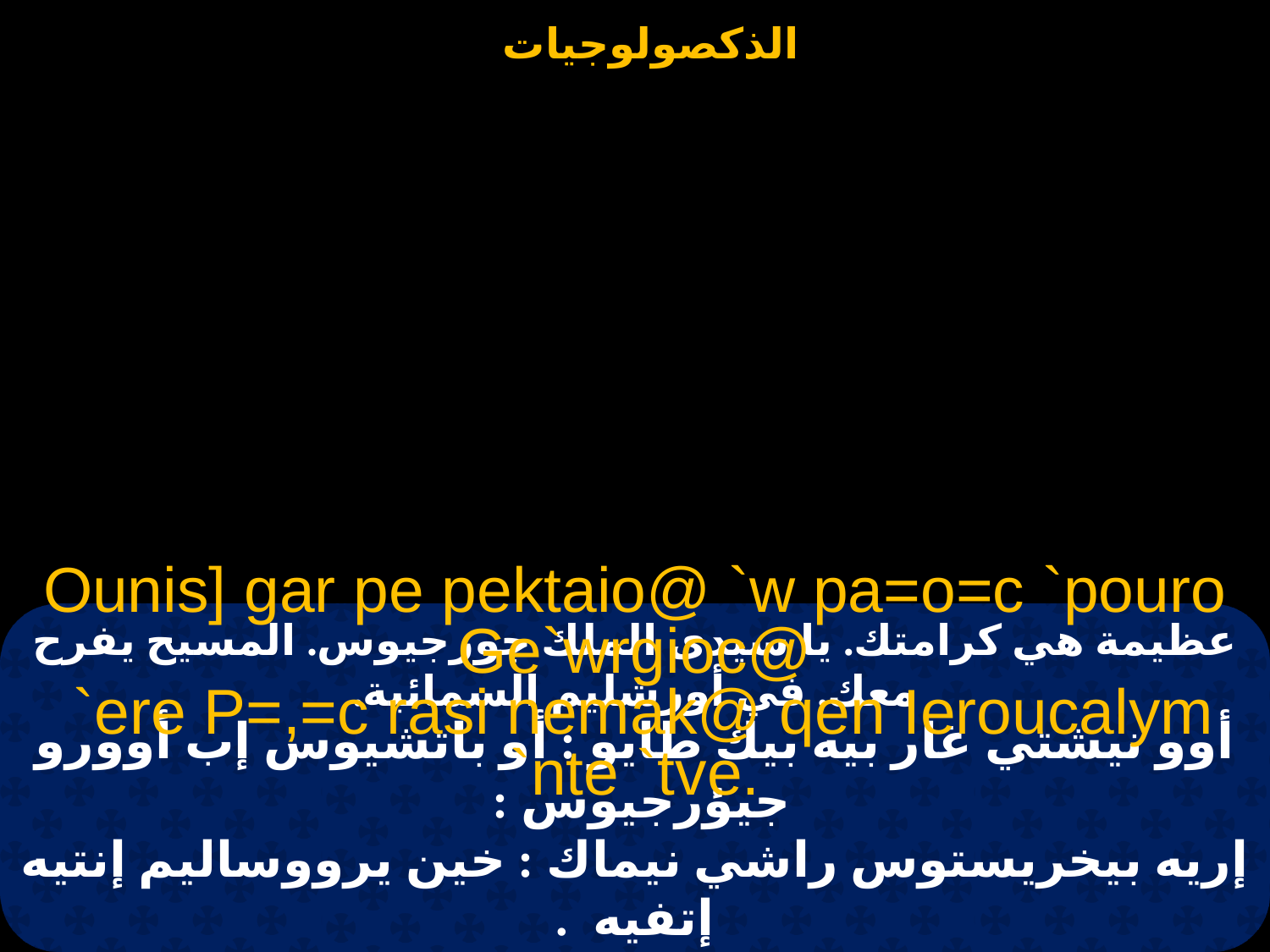

# عظيمة هي كرامتك. يا سيدى الملك جورجيوس. المسيح يفرح معك. في أورشليم السمائية.
Ounis] gar pe pektaio@ `w pa=o=c `pouro Ge`wrgioc@
 `ere P=,=c rasi nemak@ qen Ieroucalym `nte `tve.
أوو نيشتي غار بيه بيك طايو : أو باتشيوس إب أوورو جيؤرجيوس :
إريه بيخريستوس راشي نيماك : خين يرووساليم إنتيه إتفيه  .